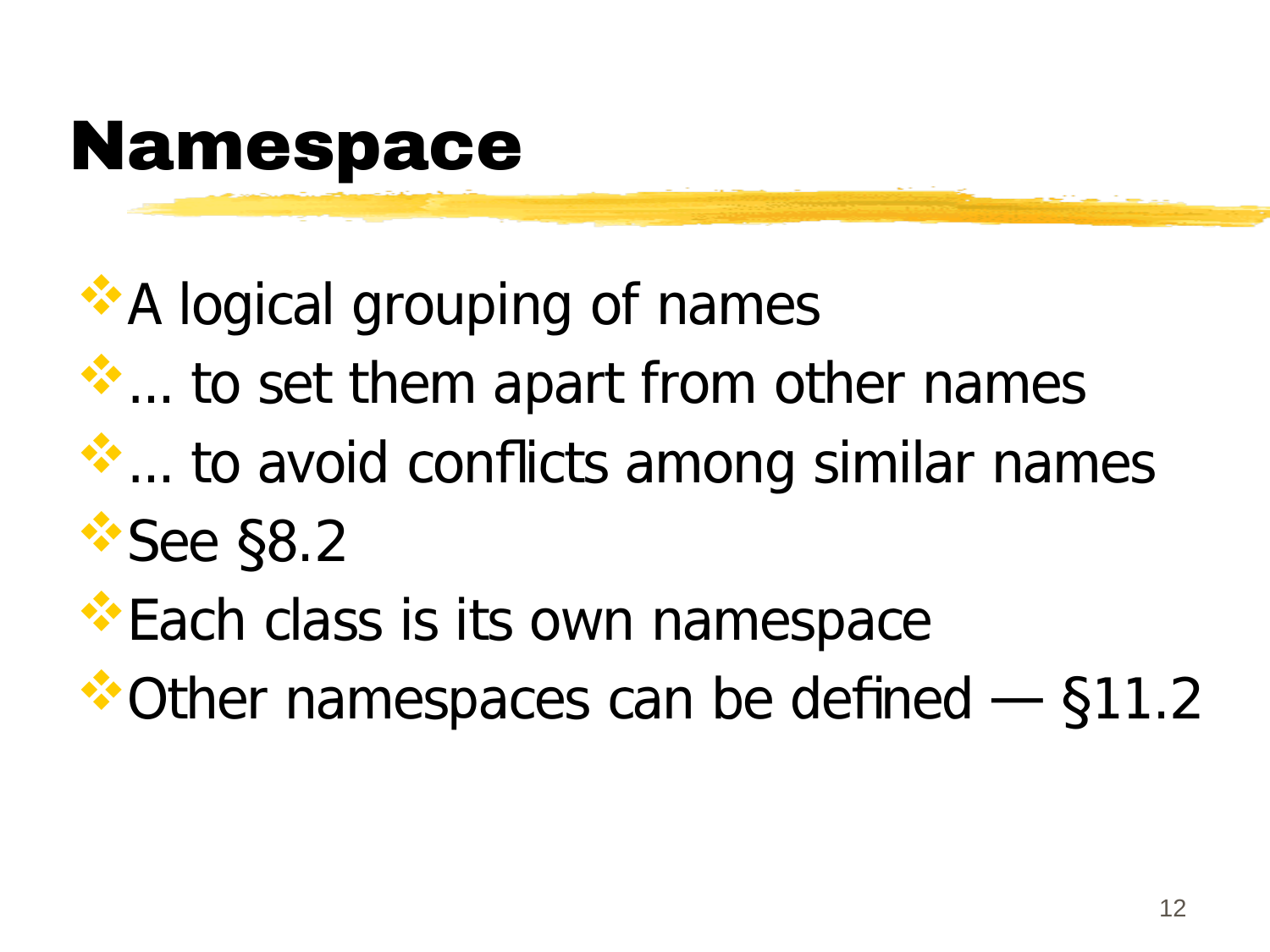

# Namespace
A logical grouping of names
… to set them apart from other names
… to avoid conflicts among similar names
See §8.2
Each class is its own namespace
Other namespaces can be defined — §11.2
12